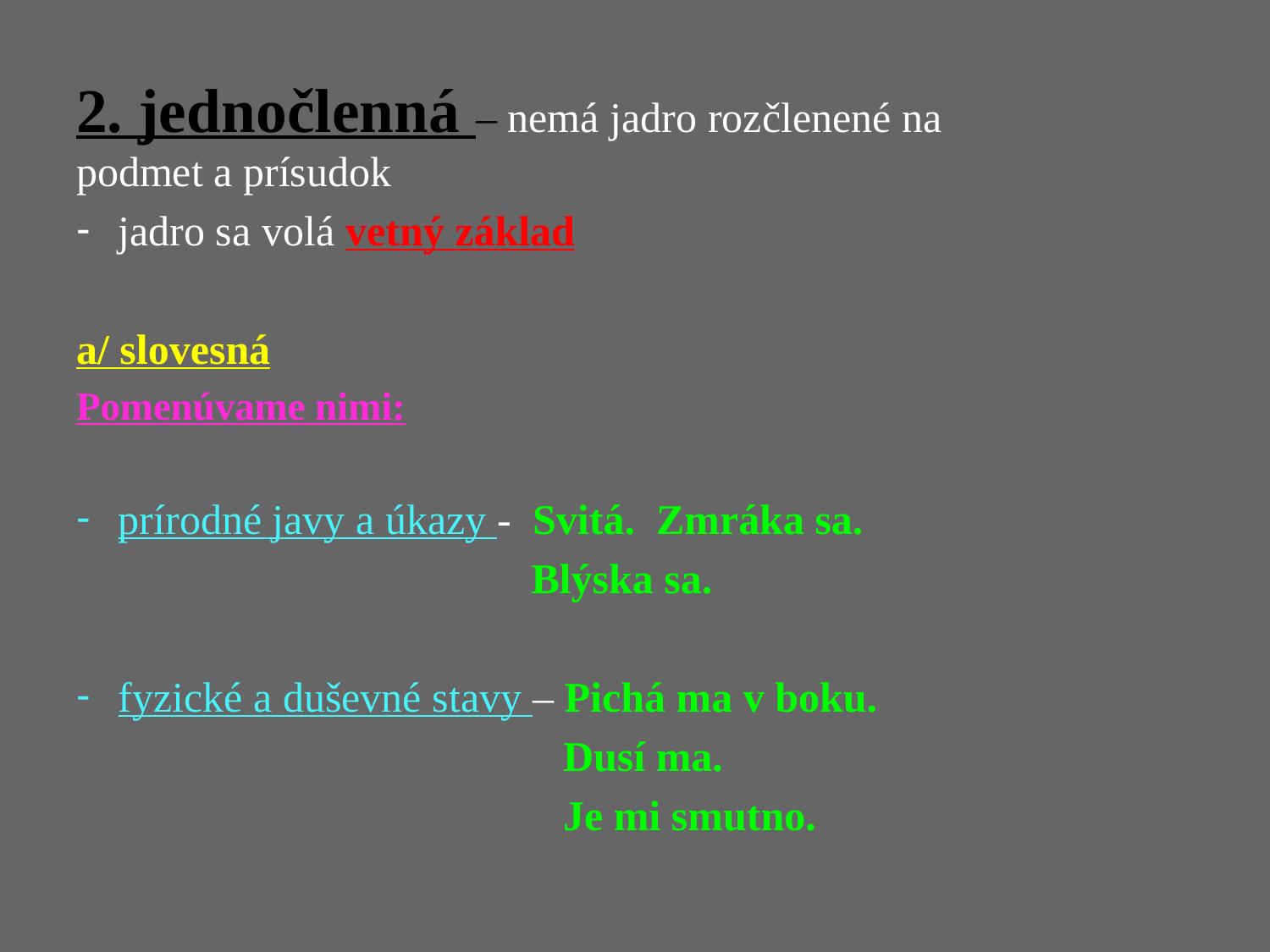

2. jednočlenná – nemá jadro rozčlenené na              podmet a prísudok
jadro sa volá vetný základ

a/ slovesná
Pomenúvame nimi:

prírodné javy a úkazy -  Svitá.  Zmráka sa.
                                           Blýska sa.

fyzické a duševné stavy – Pichá ma v boku.
                                              Dusí ma.
                                              Je mi smutno.